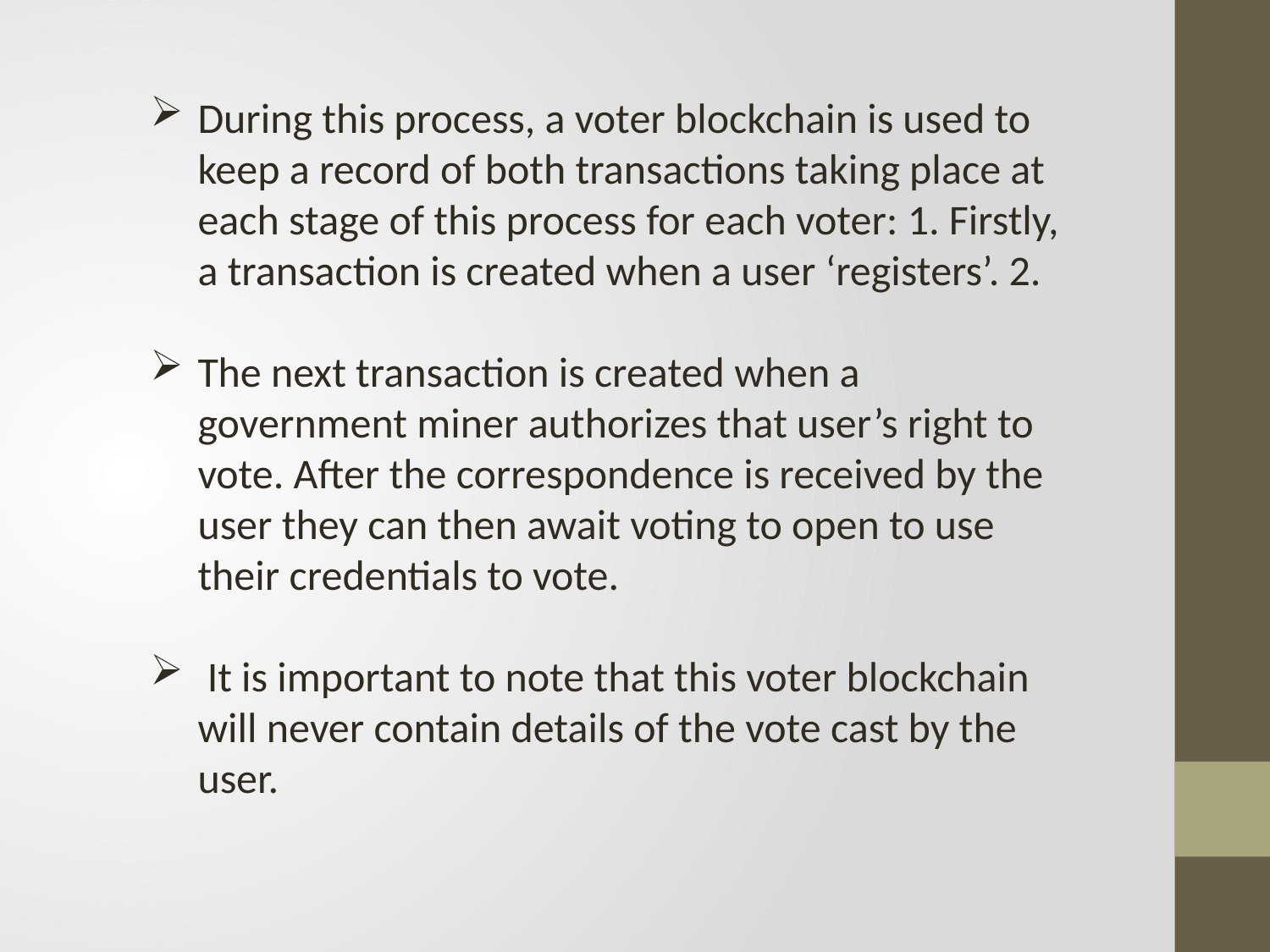

During this process, a voter blockchain is used to keep a record of both transactions taking place at each stage of this process for each voter: 1. Firstly, a transaction is created when a user ‘registers’. 2.

The next transaction is created when a government miner authorizes that user’s right to vote. After the correspondence is received by the user they can then await voting to open to use their credentials to vote.

 It is important to note that this voter blockchain will never contain details of the vote cast by the user.